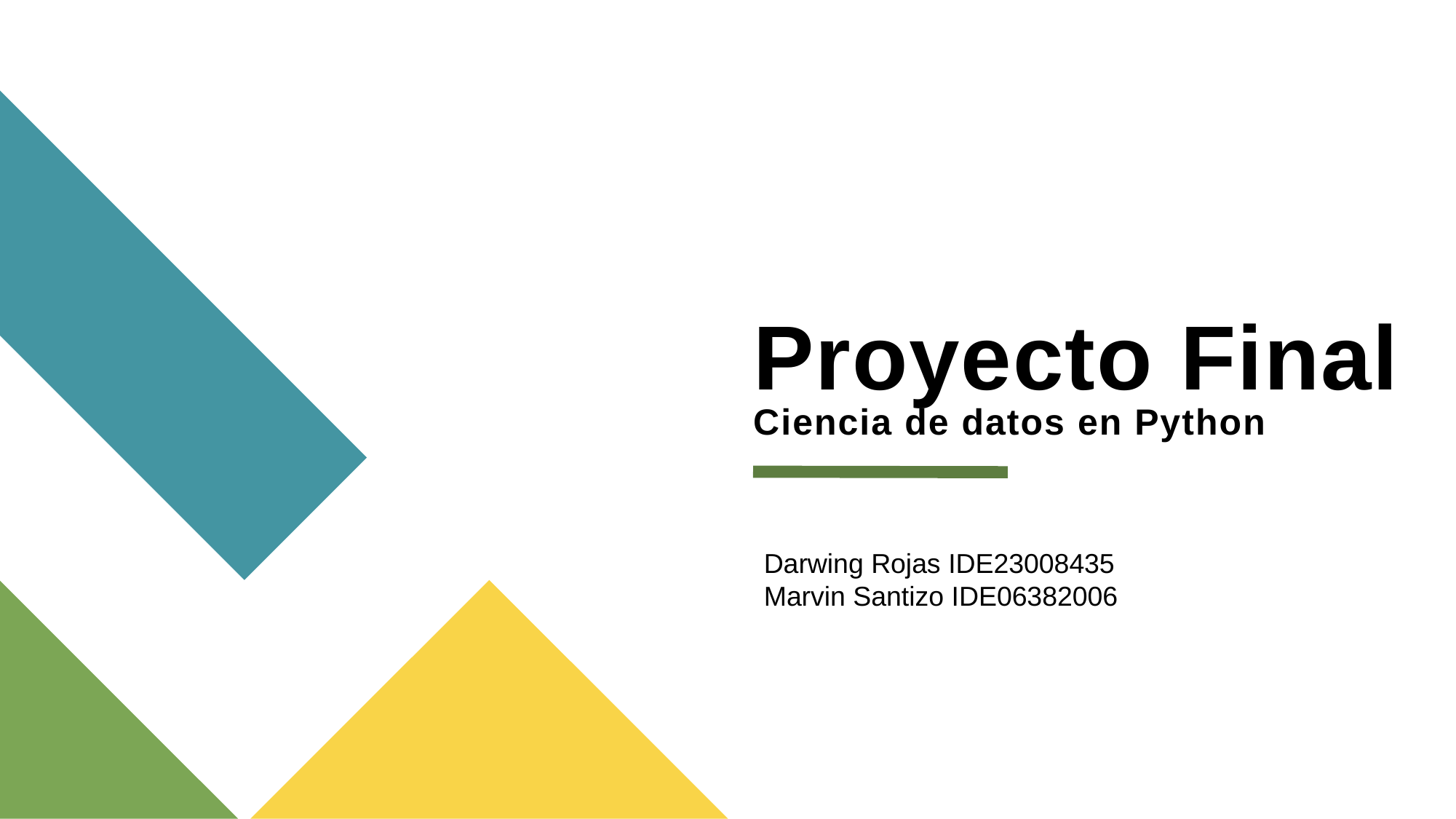

# Proyecto Final Ciencia de datos en Python

Darwing Rojas IDE23008435
Marvin Santizo IDE06382006